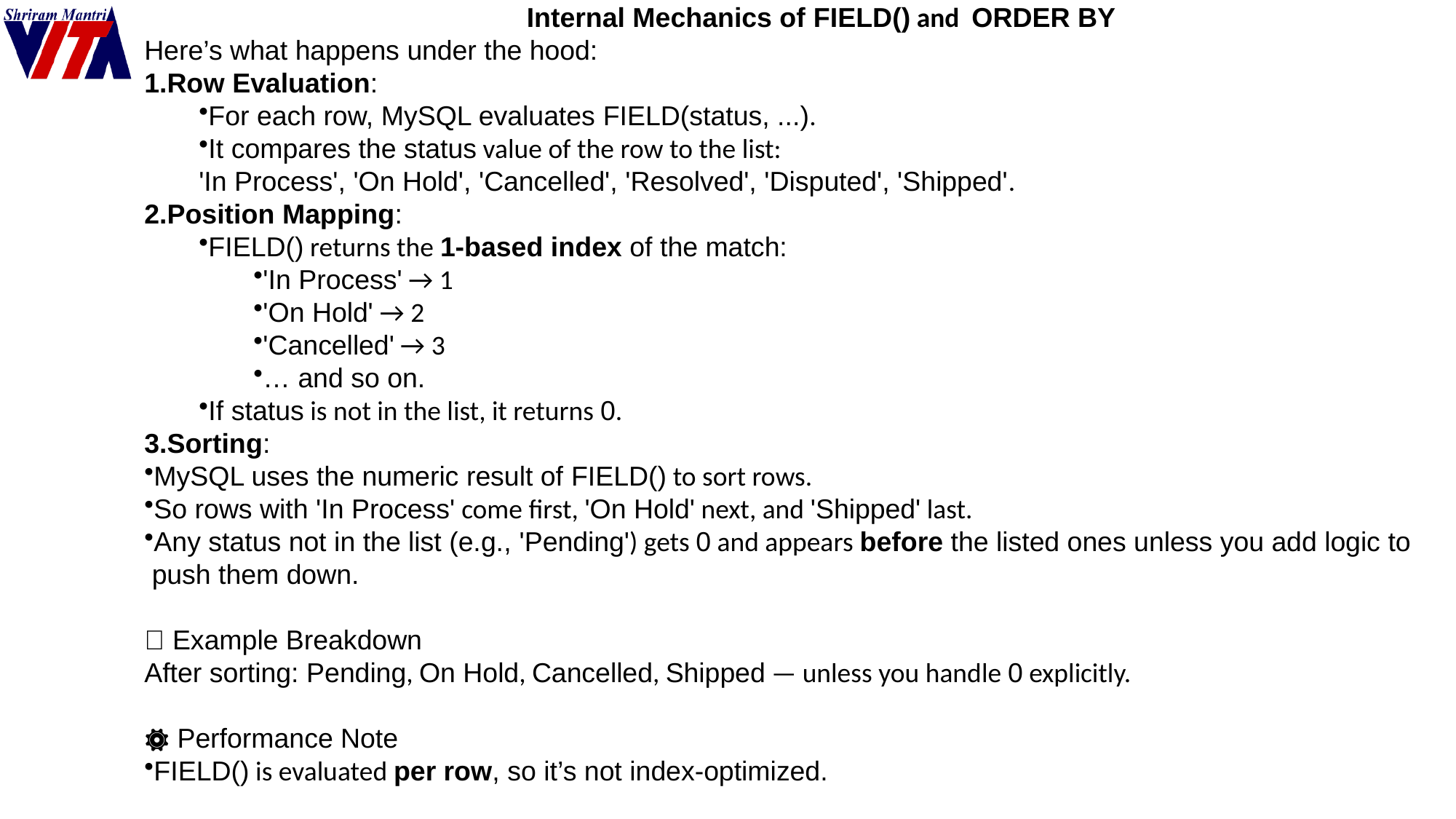

Internal Mechanics of FIELD() and  ORDER BY
Here’s what happens under the hood:
Row Evaluation:
For each row, MySQL evaluates FIELD(status, ...).
It compares the status value of the row to the list:
'In Process', 'On Hold', 'Cancelled', 'Resolved', 'Disputed', 'Shipped'.
Position Mapping:
FIELD() returns the 1-based index of the match:
'In Process' → 1
'On Hold' → 2
'Cancelled' → 3
… and so on.
If status is not in the list, it returns 0.
Sorting:
MySQL uses the numeric result of FIELD() to sort rows.
So rows with 'In Process' come first, 'On Hold' next, and 'Shipped' last.
Any status not in the list (e.g., 'Pending') gets 0 and appears before the listed ones unless you add logic to
 push them down.

🧪 Example Breakdown
After sorting: Pending, On Hold, Cancelled, Shipped — unless you handle 0 explicitly.

⚙️ Performance Note
FIELD() is evaluated per row, so it’s not index-optimized.

|  |  |  |
| --- | --- | --- |
|  |  |  |
|  |  |  |
|  |  |  |
|  |  |  |